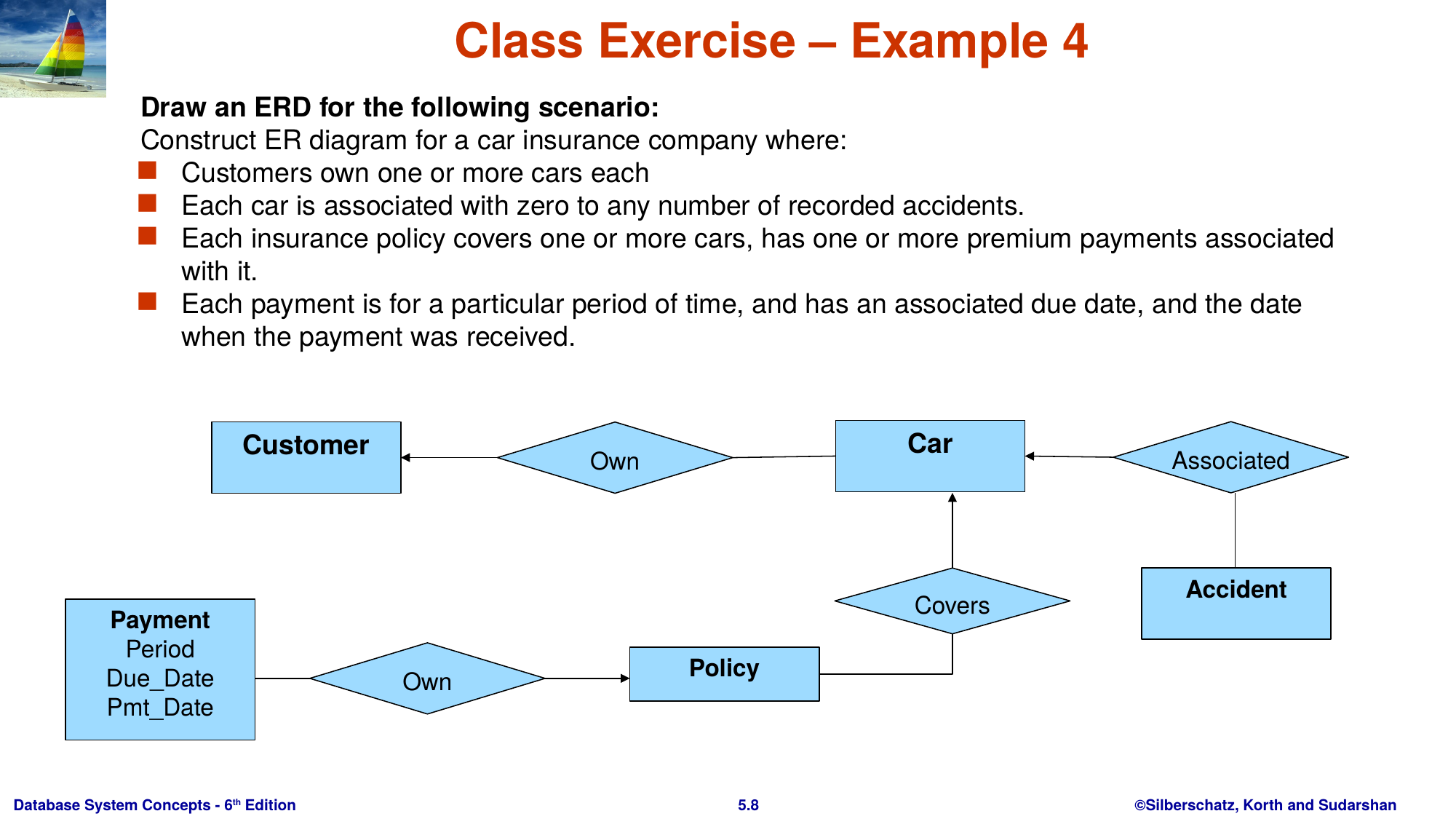

# Class Exercise – Example 4
Draw an ERD for the following scenario:
Construct ER diagram for a car insurance company where:
Customers own one or more cars each
Each car is associated with zero to any number of recorded accidents.
Each insurance policy covers one or more cars, has one or more premium payments associated with it.
Each payment is for a particular period of time, and has an associated due date, and the date when the payment was received.

Car
Associated
Customer
Own
Covers
Accident
Payment
Period
Due_Date
Pmt_Date
Own
Policy